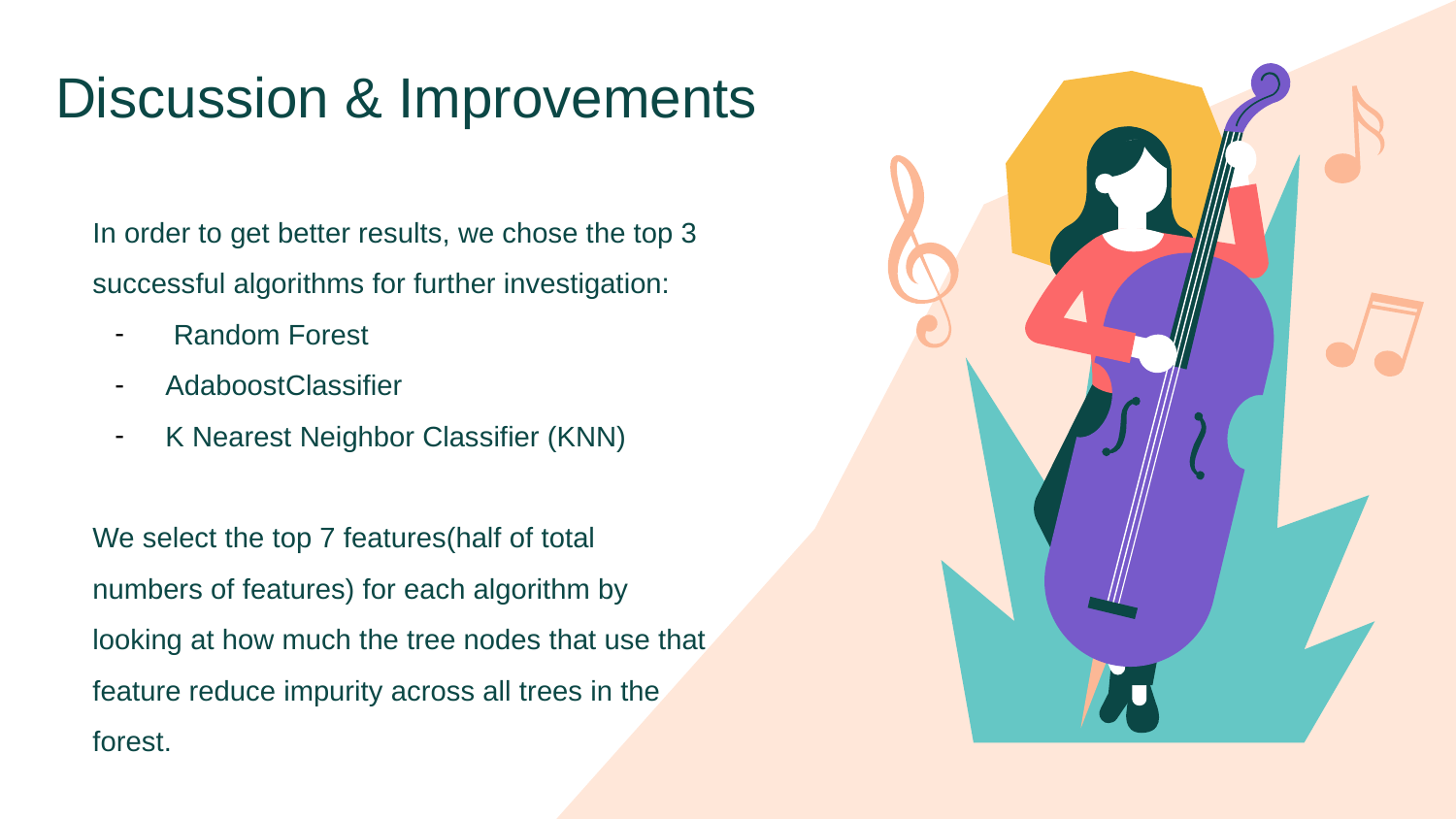

# Discussion & Improvements

In order to get better results, we chose the top 3 successful algorithms for further investigation:
 Random Forest
AdaboostClassifier
K Nearest Neighbor Classifier (KNN)

We select the top 7 features(half of total numbers of features) for each algorithm by looking at how much the tree nodes that use that feature reduce impurity across all trees in the forest.